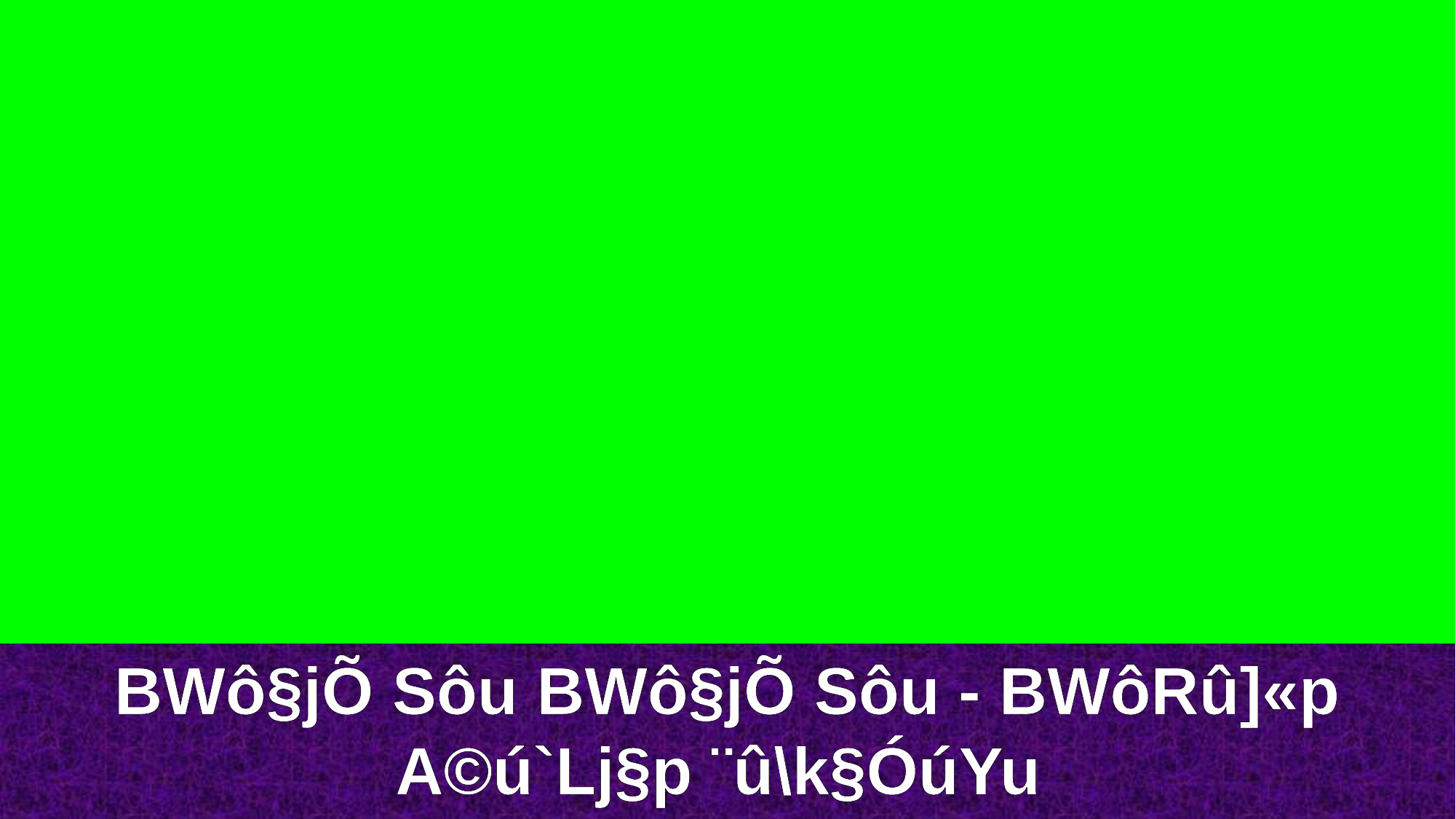

BWô§jÕ Sôu BWô§jÕ Sôu - BWôRû]«p A©ú`Lj§p ¨û\k§ÓúYu